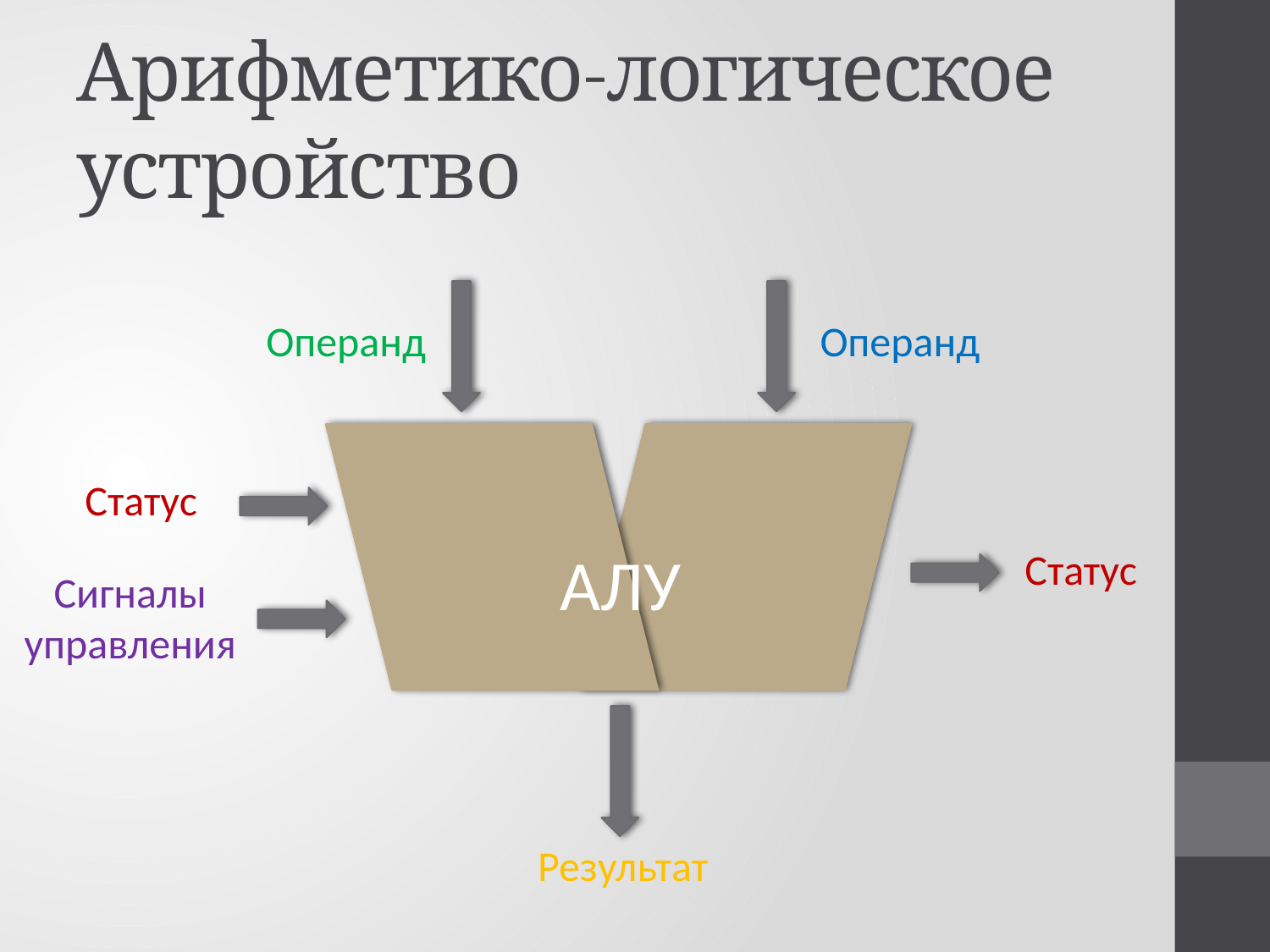

# Арифметико-логическое устройство

Операнд
Операнд

Статус

АЛУ
Статус
Сигналы
управления

Результат